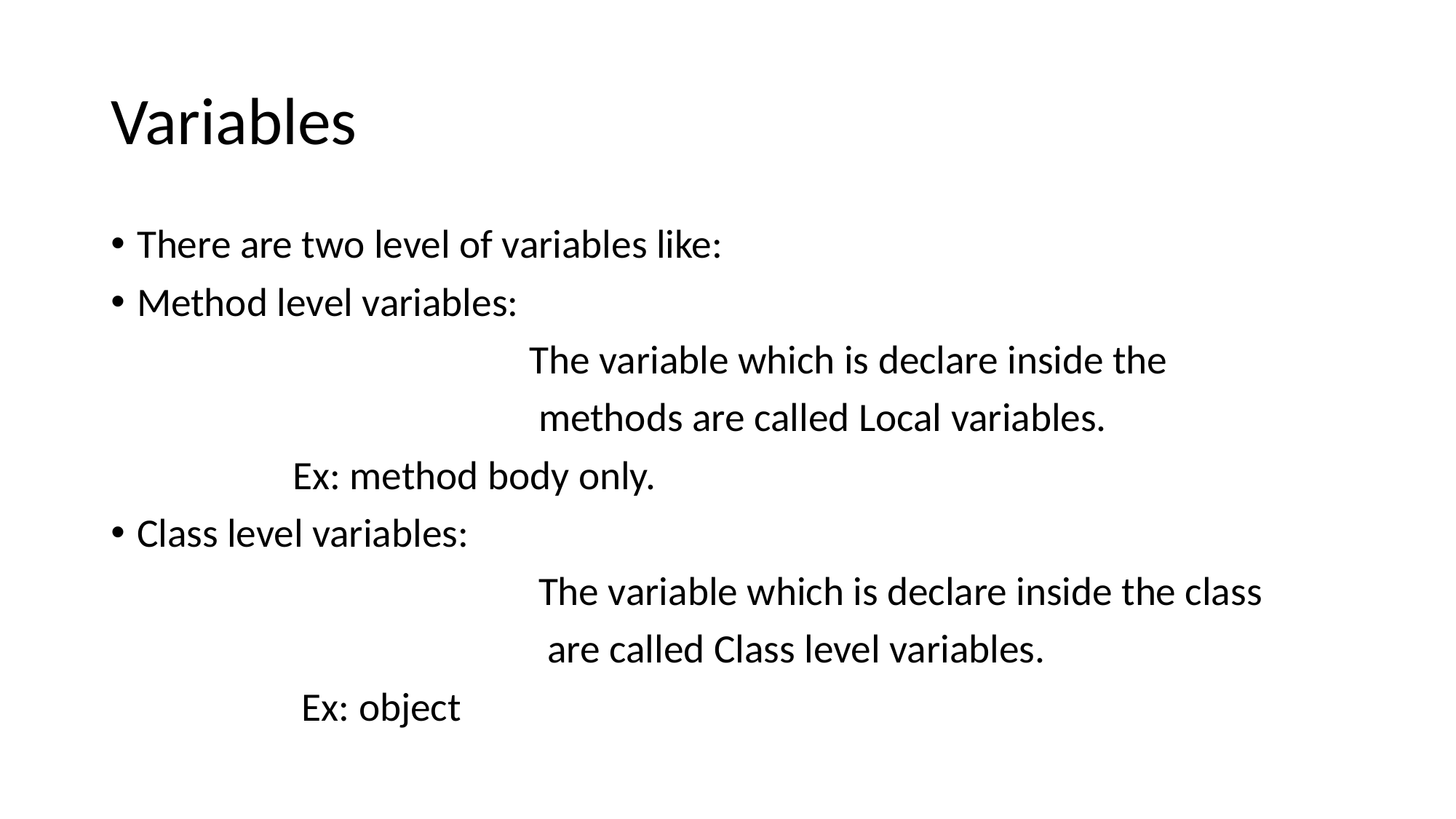

# Variables
There are two level of variables like:
Method level variables:
                                              The variable which is declare inside the
                                               methods are called Local variables.
                    Ex: method body only.
Class level variables:
                                               The variable which is declare inside the class
                                                are called Class level variables.
                     Ex: object